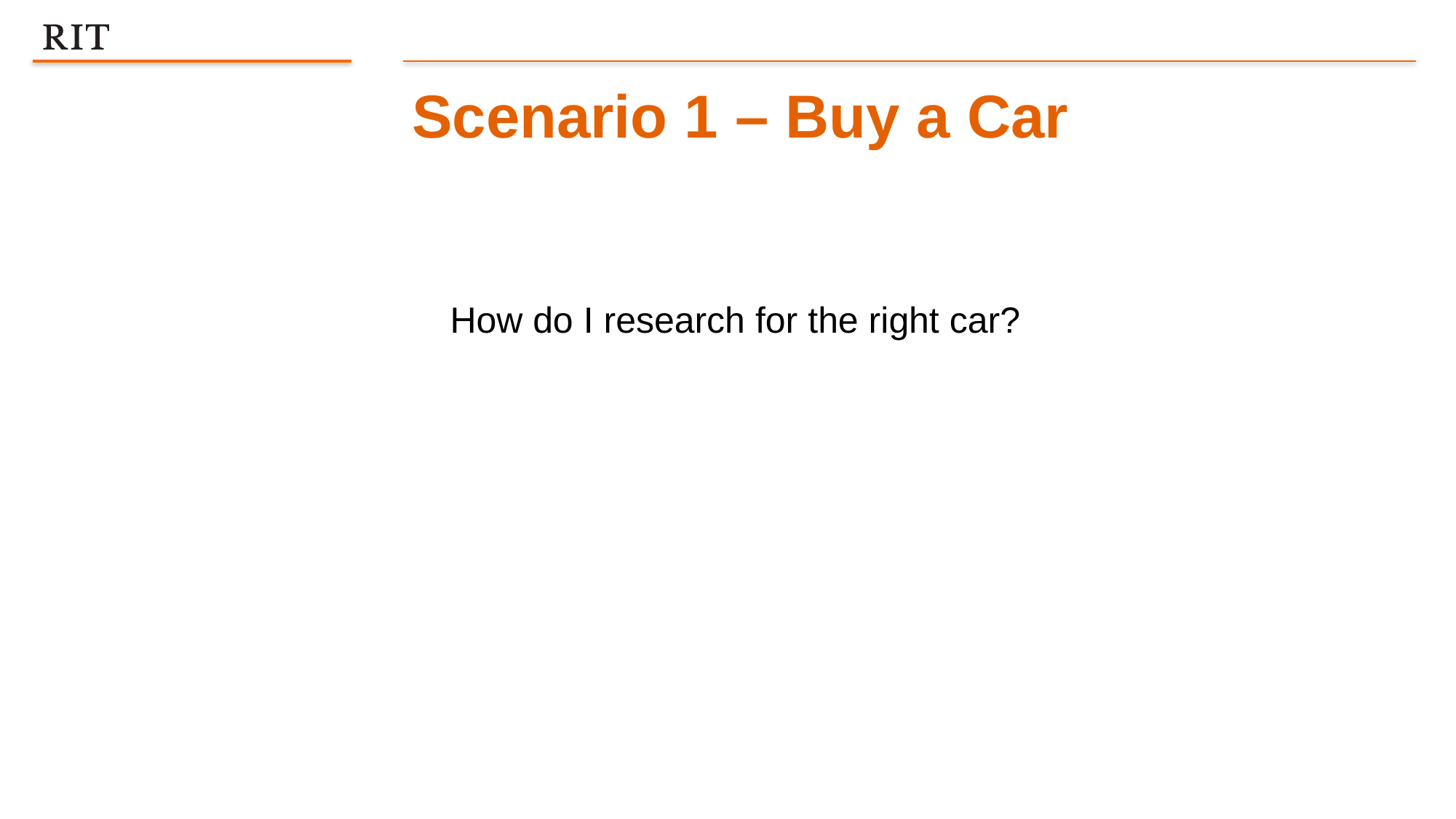

Scenario 1 – Buy a Car

How do I research for the right car?